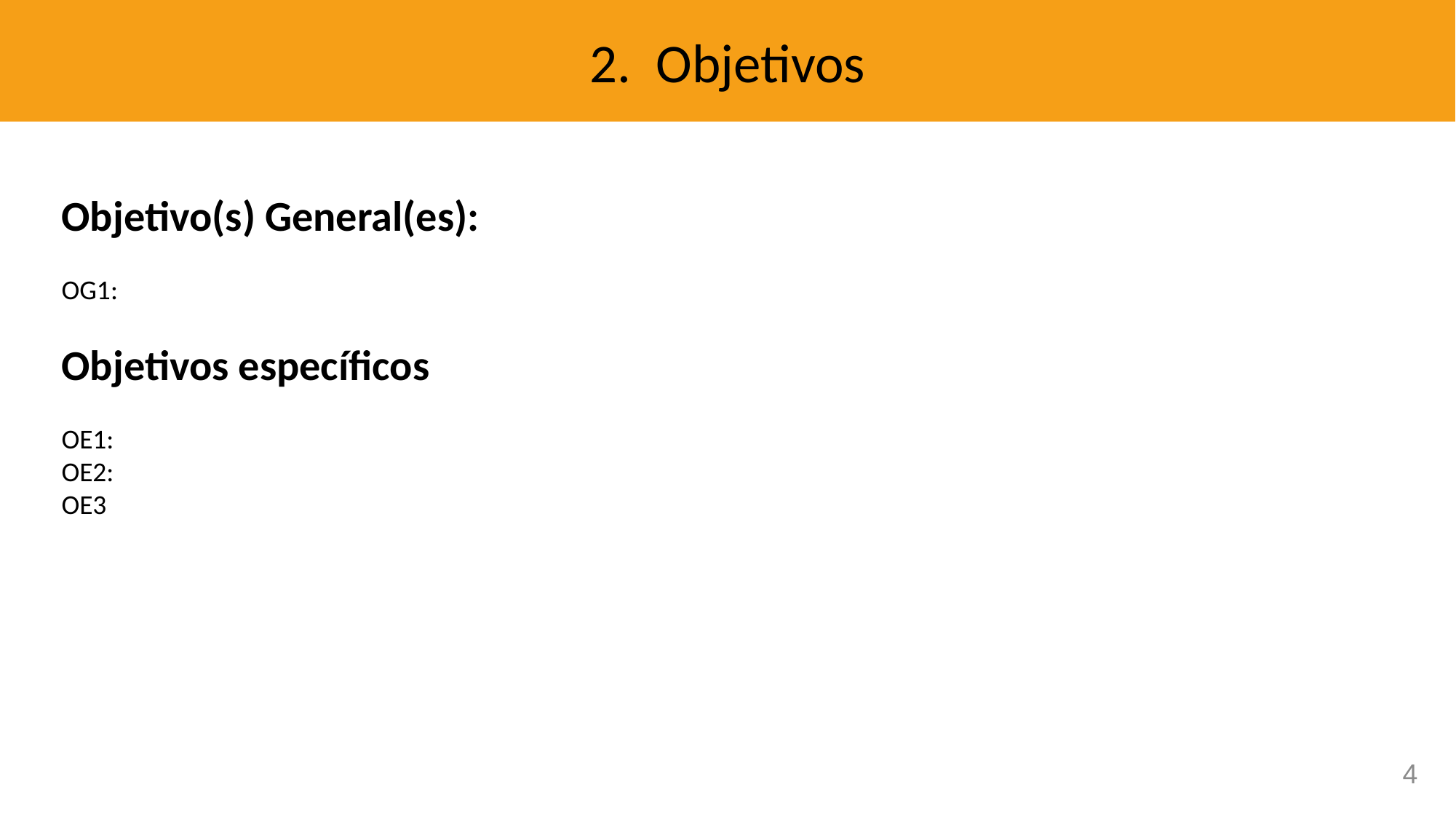

2.  Objetivos
Objetivo(s) General(es):

OG1:

Objetivos específicos

OE1:
OE2:
OE3
4